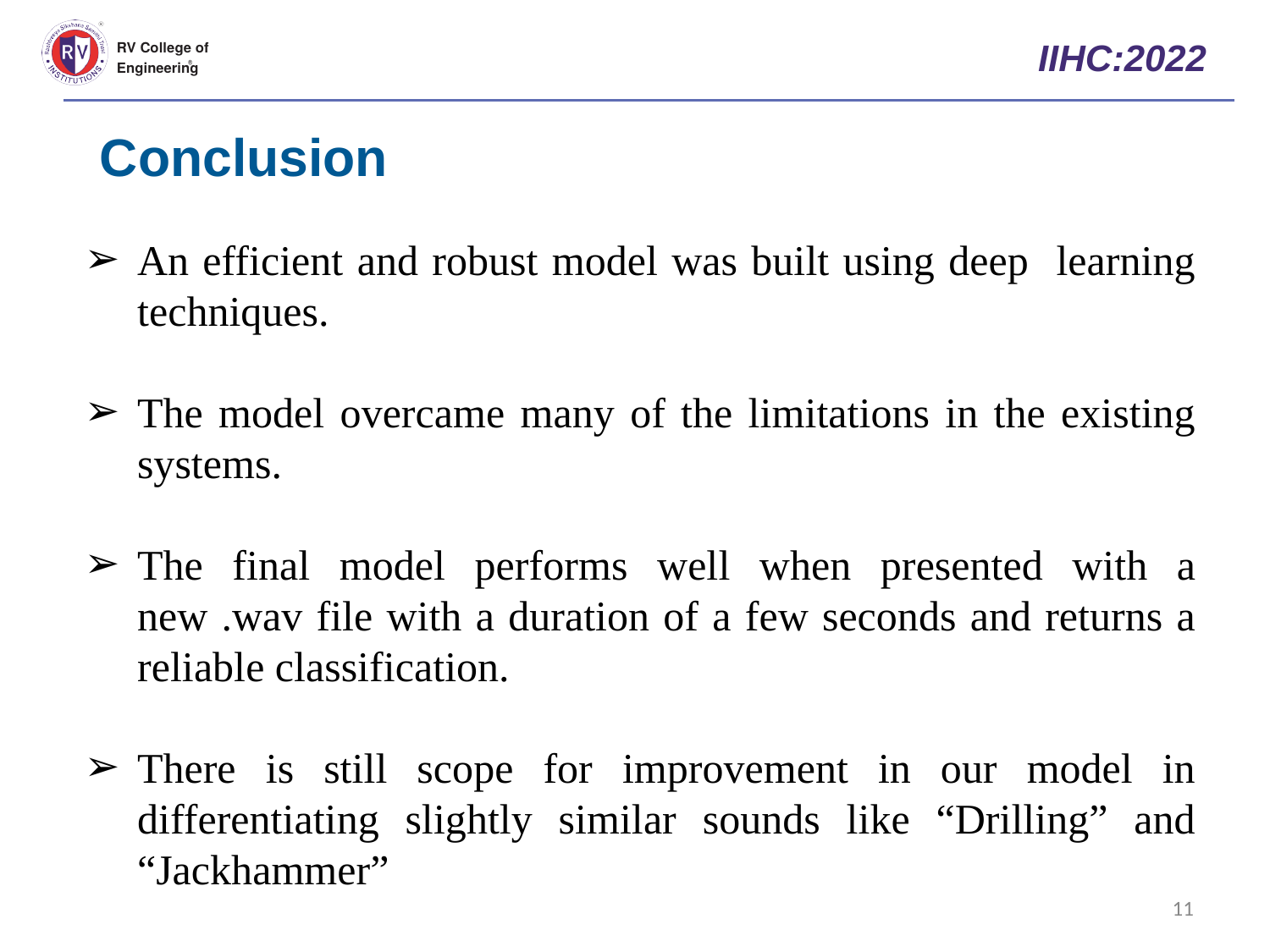

# IIHC:2022
RV College of
Engineering

Conclusion
An efficient and robust model was built using deep  learning techniques.

The model overcame many of the limitations in the existing systems.

The final model performs well when presented with a new .wav file with a duration of a few seconds and returns a reliable classification.

There is still scope for improvement in our model in differentiating slightly similar sounds like “Drilling” and “Jackhammer”

11